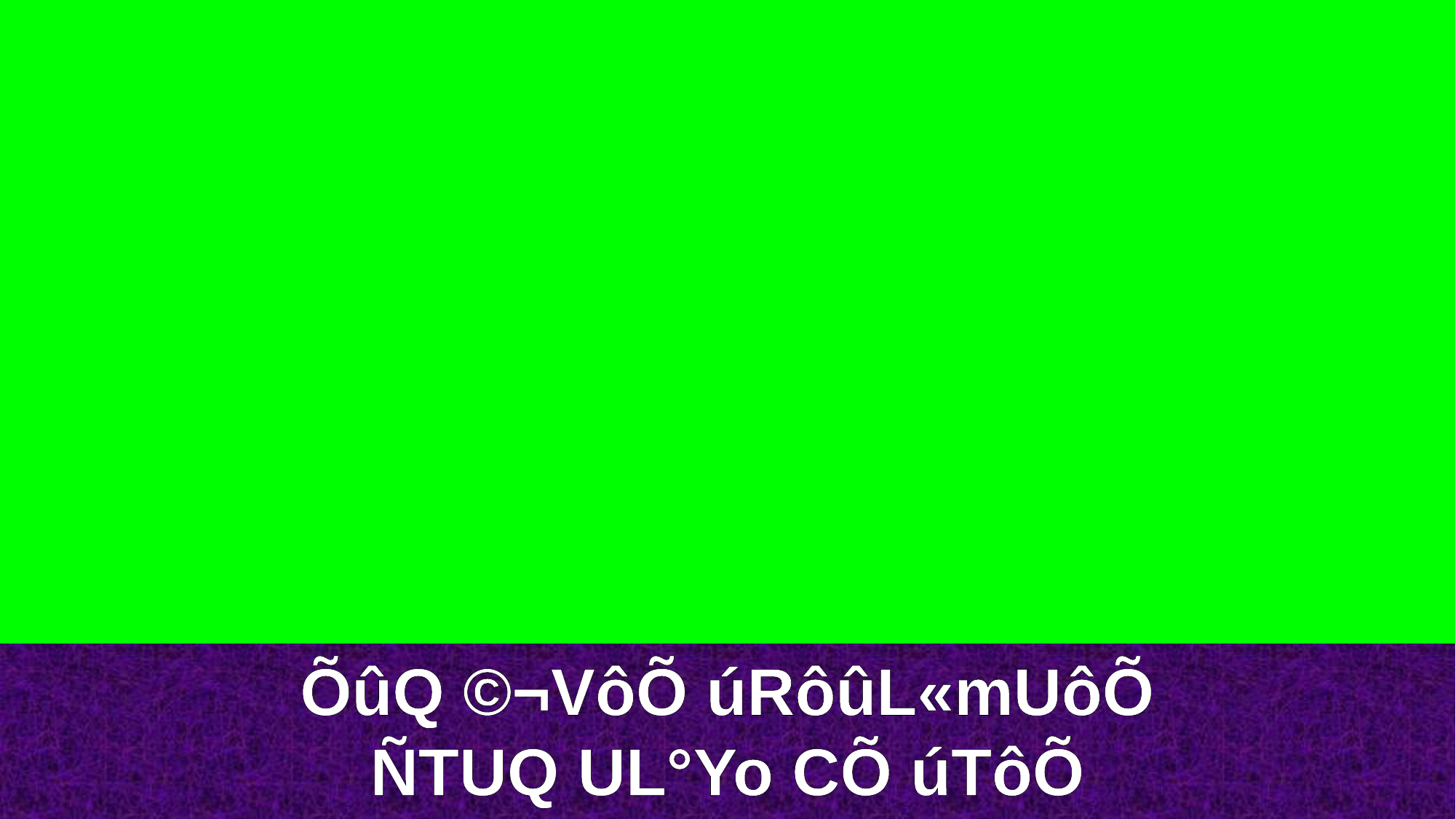

ÕûQ ©¬VôÕ úRôûL«mUôÕ ÑTUQ UL°Yo CÕ úTôÕ